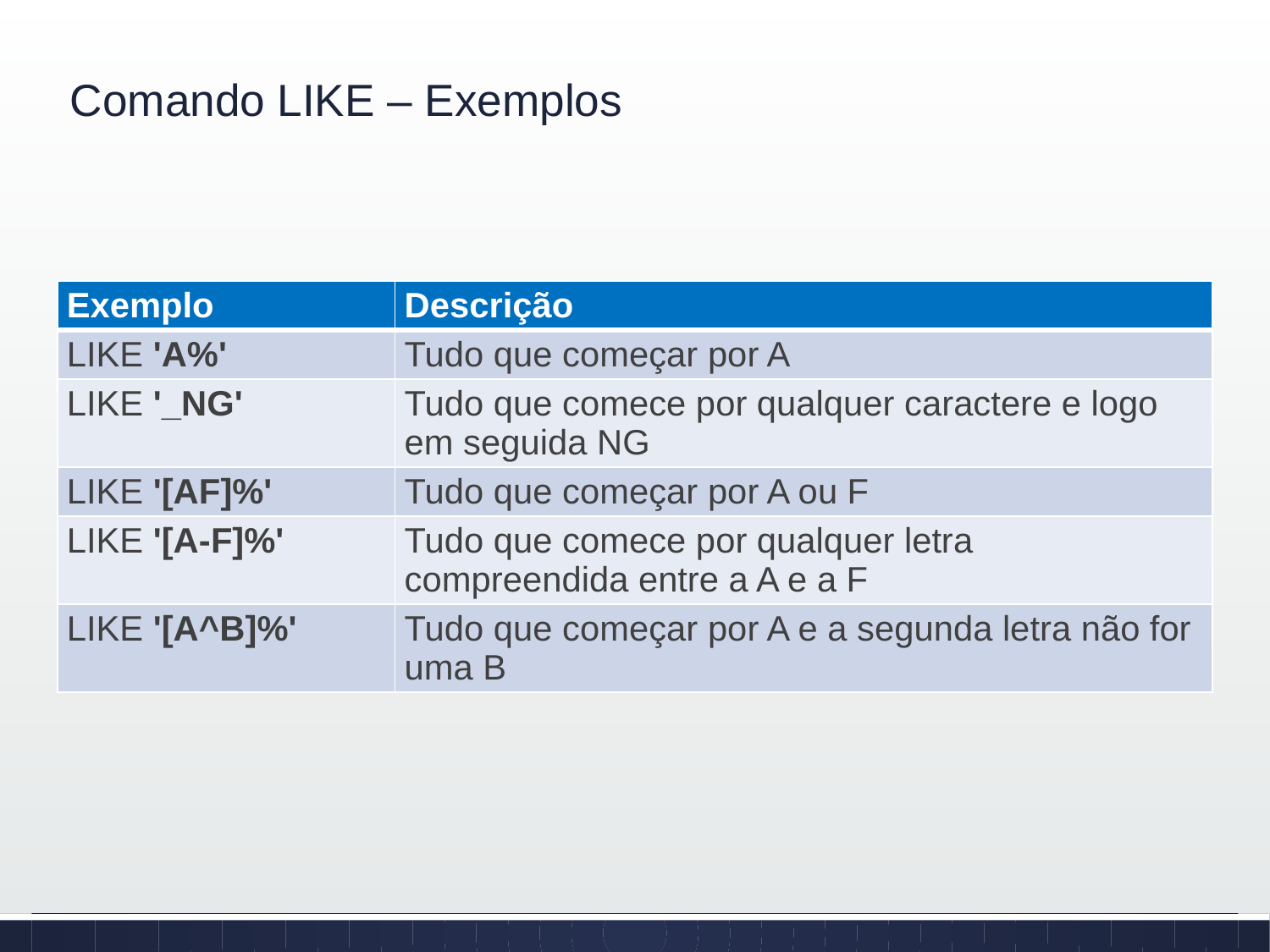

# Comando LIKE – Exemplos
| Exemplo | Descrição |
| --- | --- |
| LIKE 'A%' | Tudo que começar por A |
| LIKE '\_NG' | Tudo que comece por qualquer caractere e logo em seguida NG |
| LIKE '[AF]%' | Tudo que começar por A ou F |
| LIKE '[A-F]%' | Tudo que comece por qualquer letra compreendida entre a A e a F |
| LIKE '[A^B]%' | Tudo que começar por A e a segunda letra não for uma B |